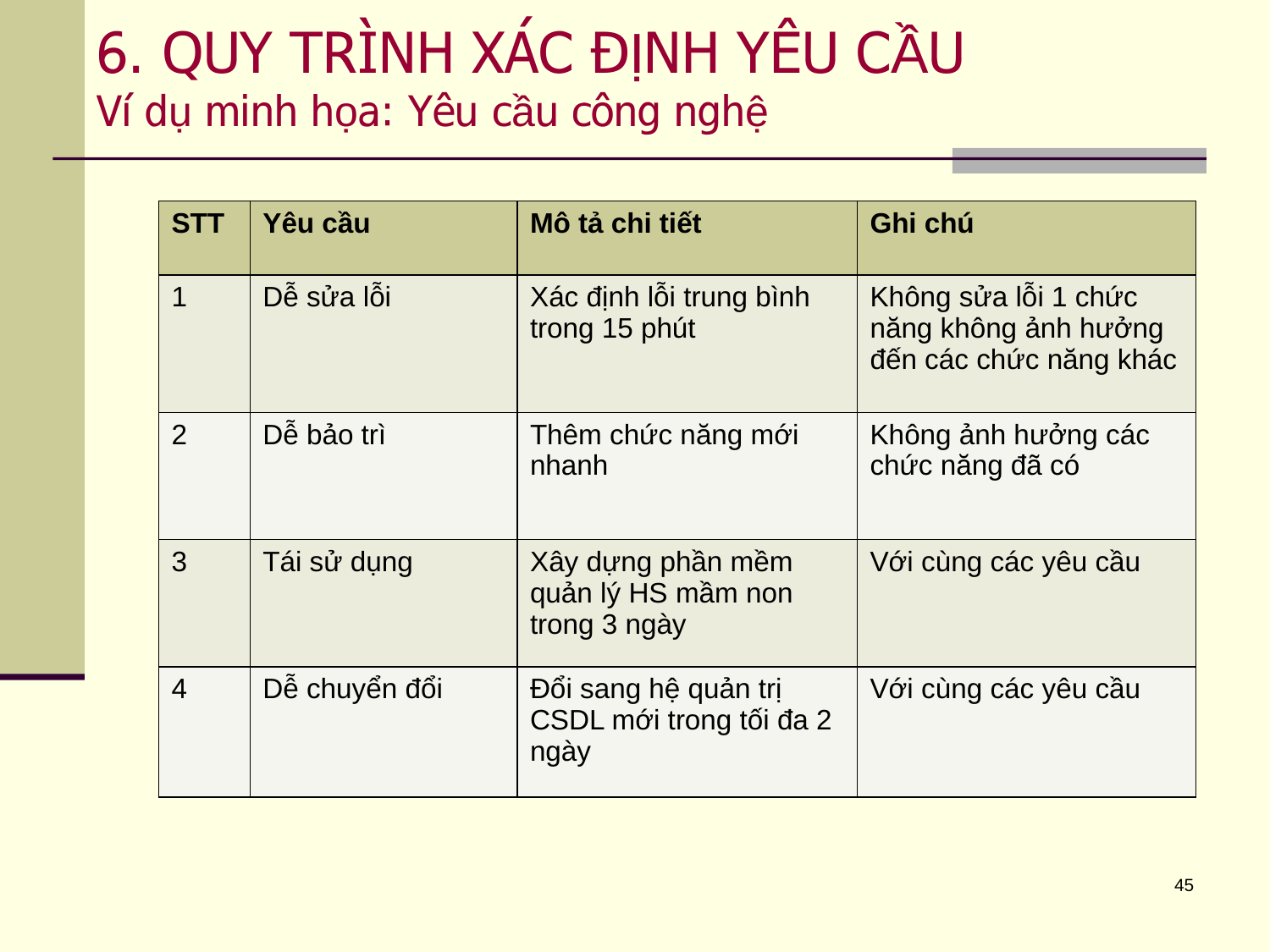

# 6. QUY TRÌNH XÁC ĐỊNH YÊU CẦU Ví dụ minh họa: Yêu cầu công nghệ
| STT | Yêu cầu | Mô tả chi tiết | Ghi chú |
| --- | --- | --- | --- |
| 1 | Dễ sửa lỗi | Xác định lỗi trung bình trong 15 phút | Không sửa lỗi 1 chức năng không ảnh hưởng đến các chức năng khác |
| 2 | Dễ bảo trì | Thêm chức năng mới nhanh | Không ảnh hưởng các chức năng đã có |
| 3 | Tái sử dụng | Xây dựng phần mềm quản lý HS mầm non trong 3 ngày | Với cùng các yêu cầu |
| 4 | Dễ chuyển đổi | Đổi sang hệ quản trị CSDL mới trong tối đa 2 ngày | Với cùng các yêu cầu |
45